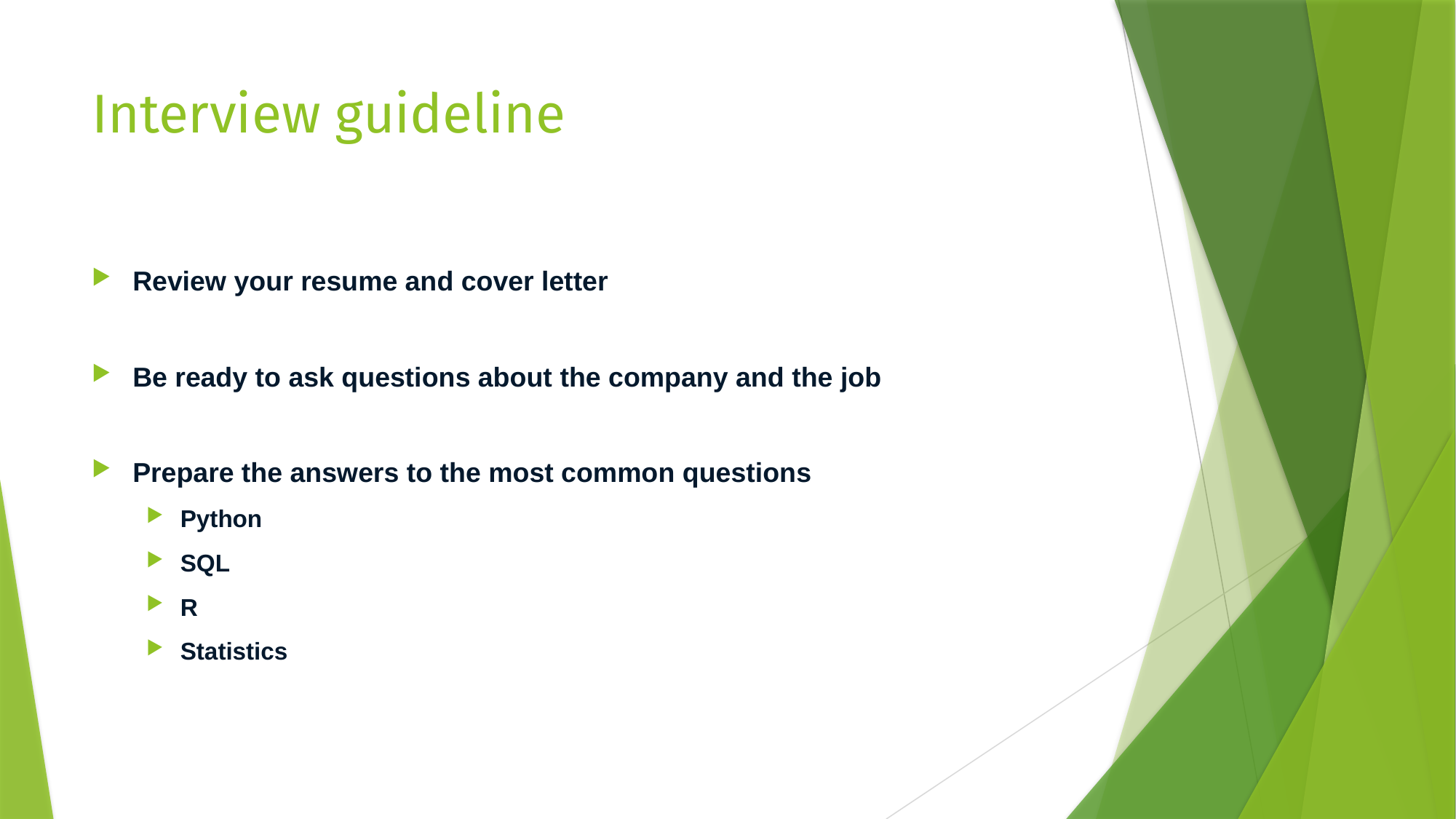

# Interview guideline
Review your resume and cover letter

Be ready to ask questions about the company and the job

Prepare the answers to the most common questions
Python
SQL
R
Statistics